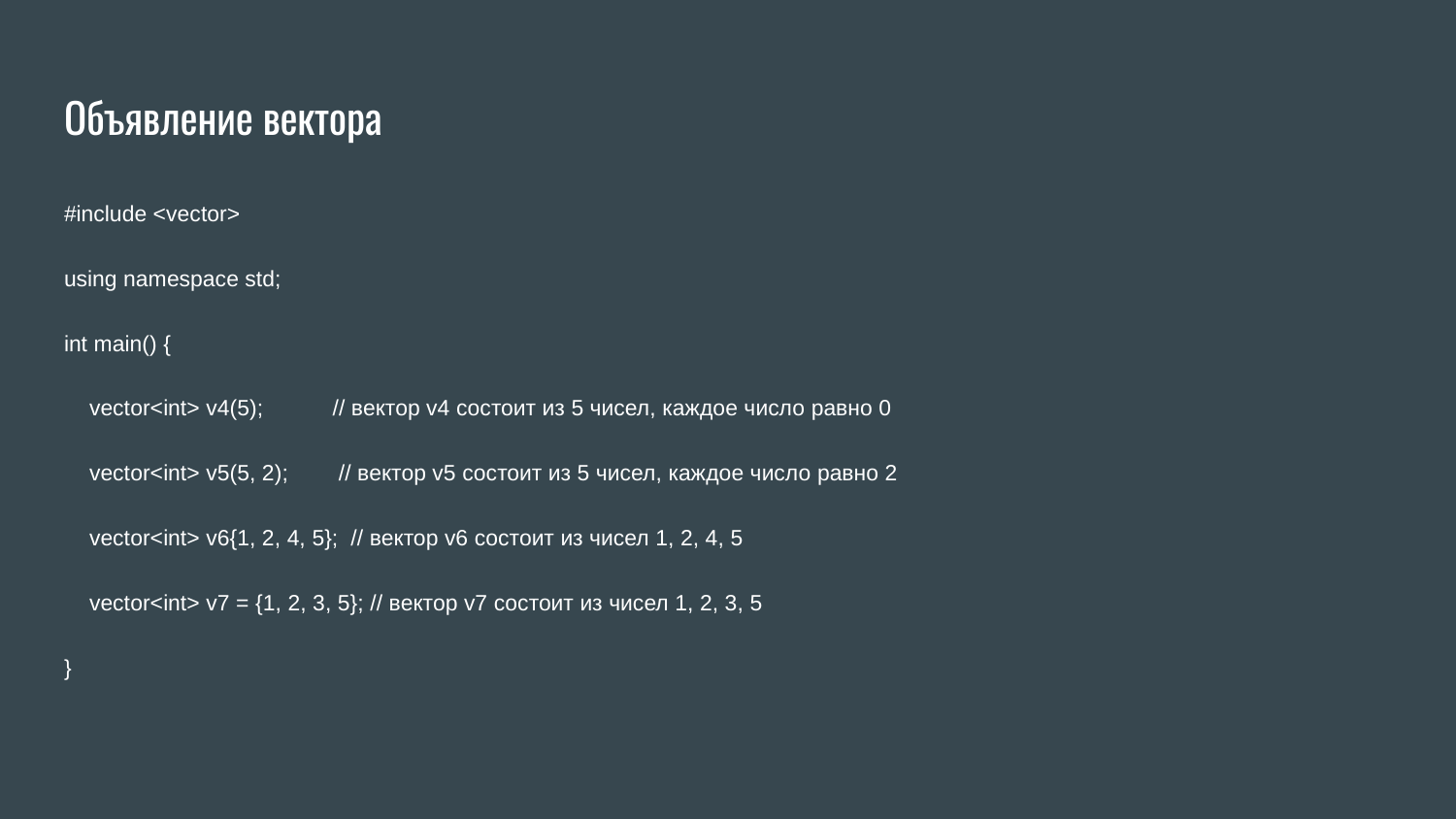

# Объявление вектора
#include <vector>
using namespace std;
int main() {
    vector<int> v4(5);           // вектор v4 состоит из 5 чисел, каждое число равно 0
    vector<int> v5(5, 2);        // вектор v5 состоит из 5 чисел, каждое число равно 2
    vector<int> v6{1, 2, 4, 5};  // вектор v6 состоит из чисел 1, 2, 4, 5
    vector<int> v7 = {1, 2, 3, 5}; // вектор v7 состоит из чисел 1, 2, 3, 5
}